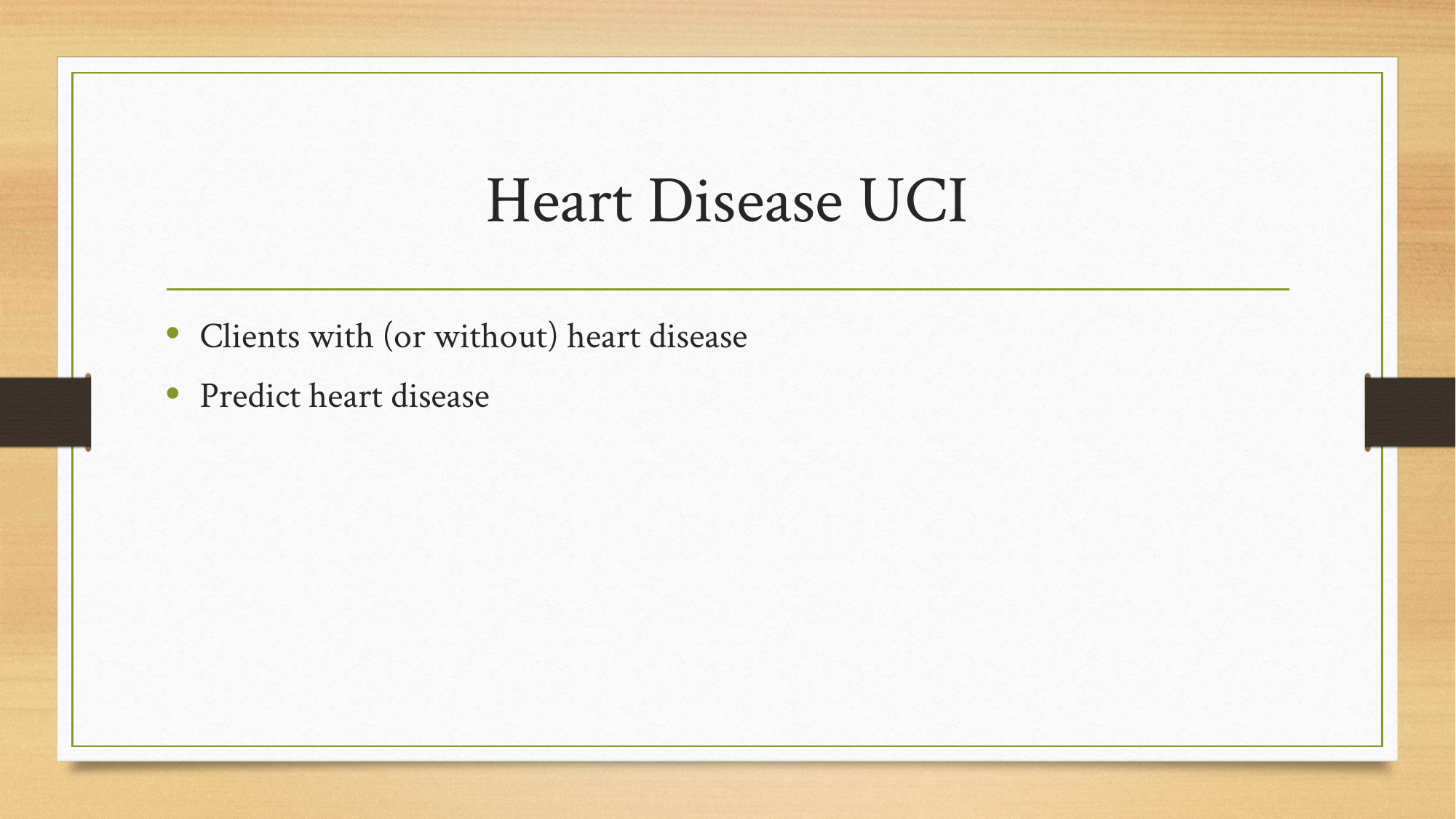

# Heart Disease UCI
Clients with (or without) heart disease
Predict heart disease